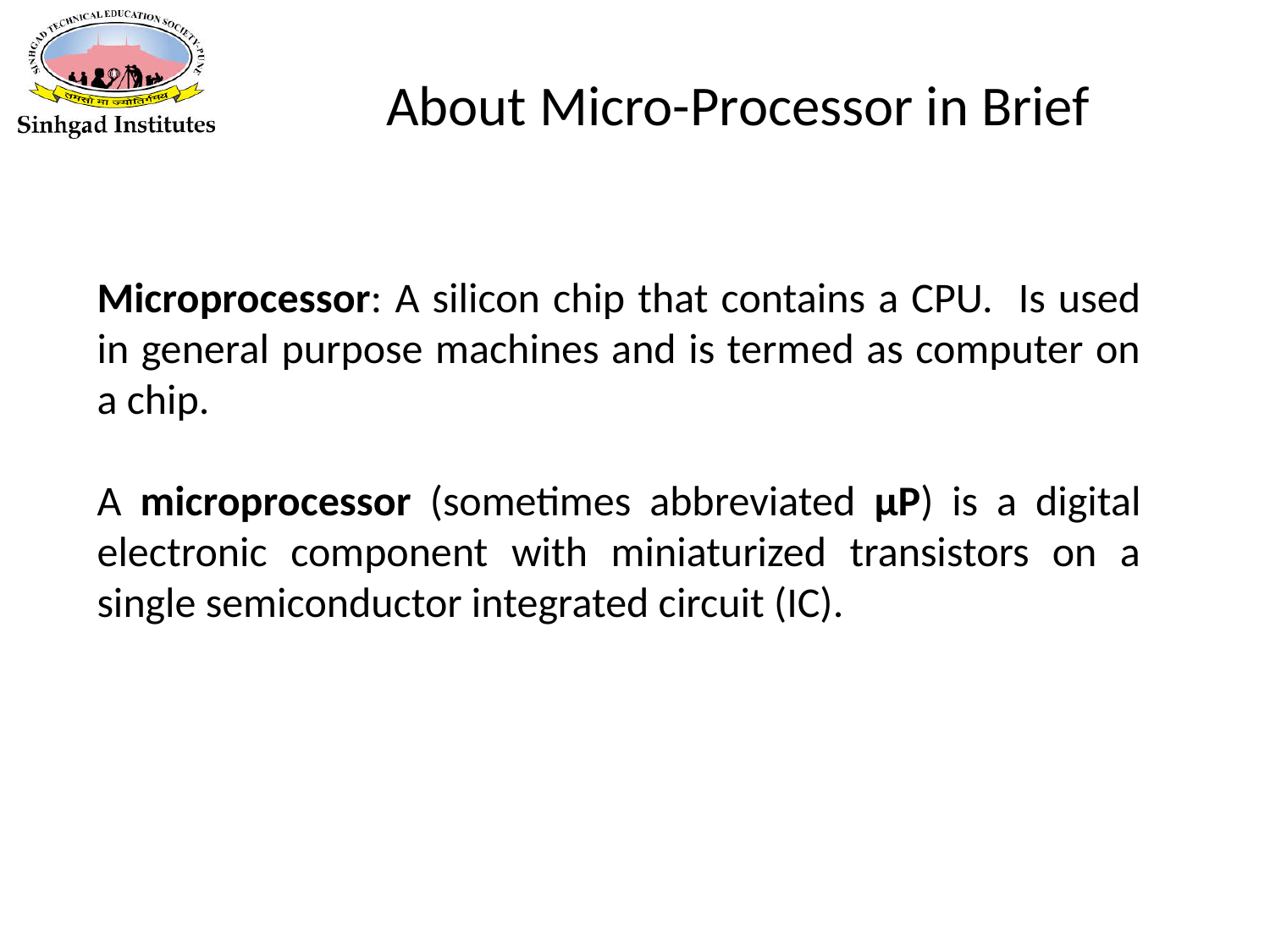

About Micro-Processor in Brief
Microprocessor: A silicon chip that contains a CPU.  Is used in general purpose machines and is termed as computer on a chip.

A microprocessor (sometimes abbreviated μP) is a digital electronic component with miniaturized transistors on a single semiconductor integrated circuit (IC).